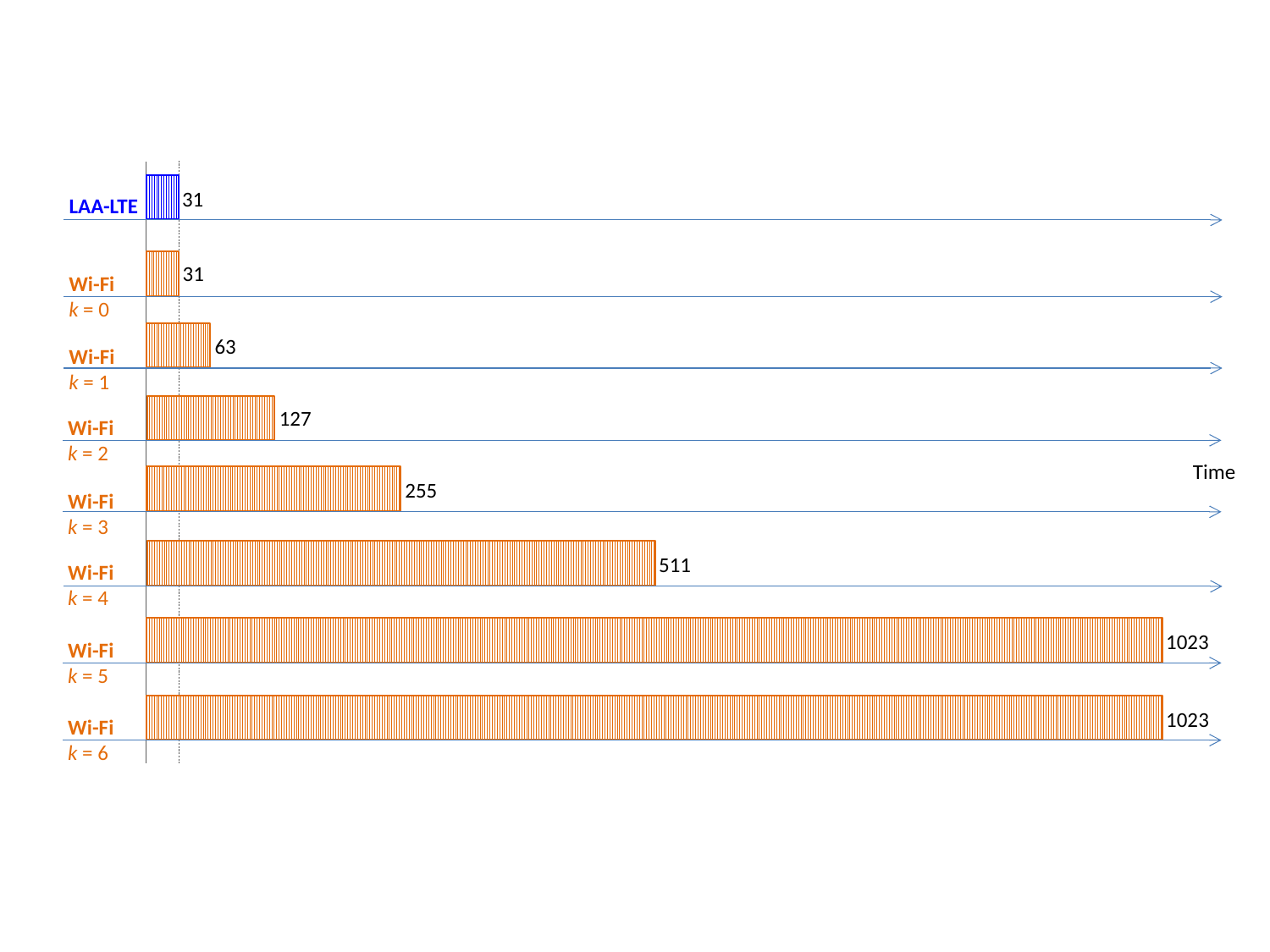

31
LAA-LTE

31
Wi-Fi
k = 0

63
Wi-Fi
k = 1

127
Wi-Fi
k = 2
Time

255
Wi-Fi
k = 3

511
Wi-Fi
k = 4

1023
Wi-Fi
k = 5

1023
Wi-Fi
k = 6